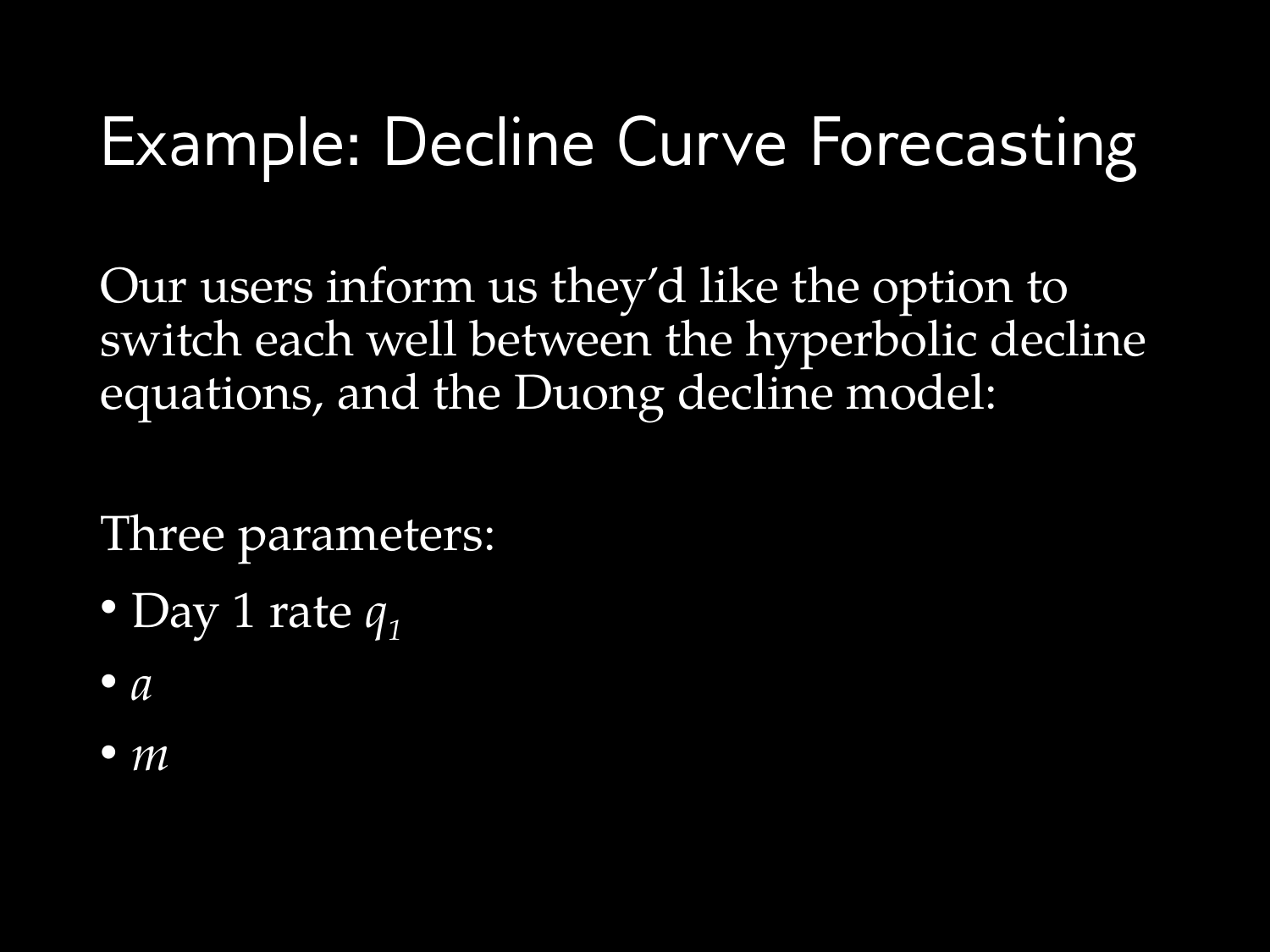

# Example: Decline Curve Forecasting
Our users inform us they’d like the option to switch each well between the hyperbolic decline equations, and the Duong decline model:

Three parameters:
Day 1 rate q1
a
m